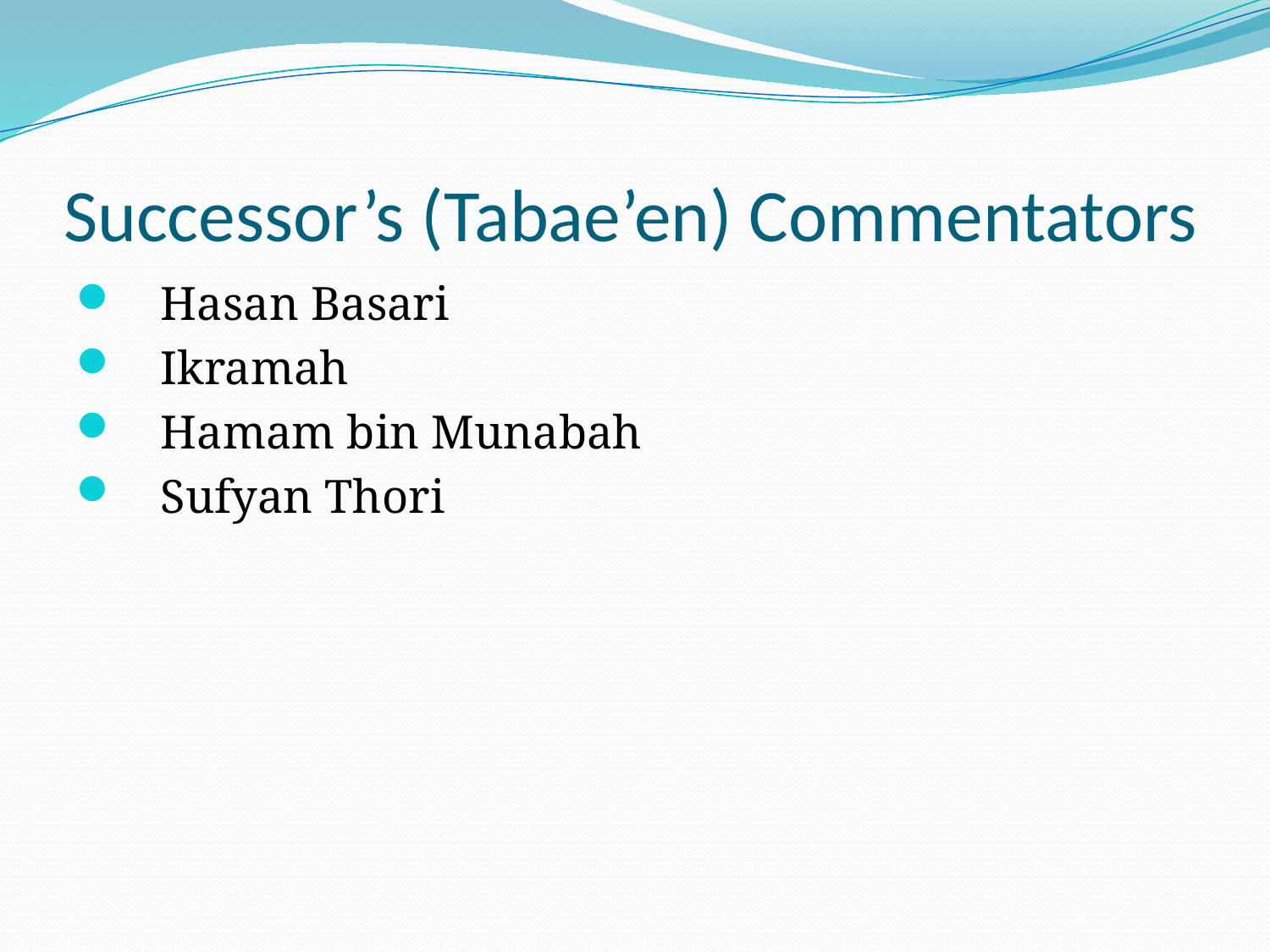

# Successor’s (Tabae’en) Commentators
Hasan Basari
Ikramah
Hamam bin Munabah
Sufyan Thori